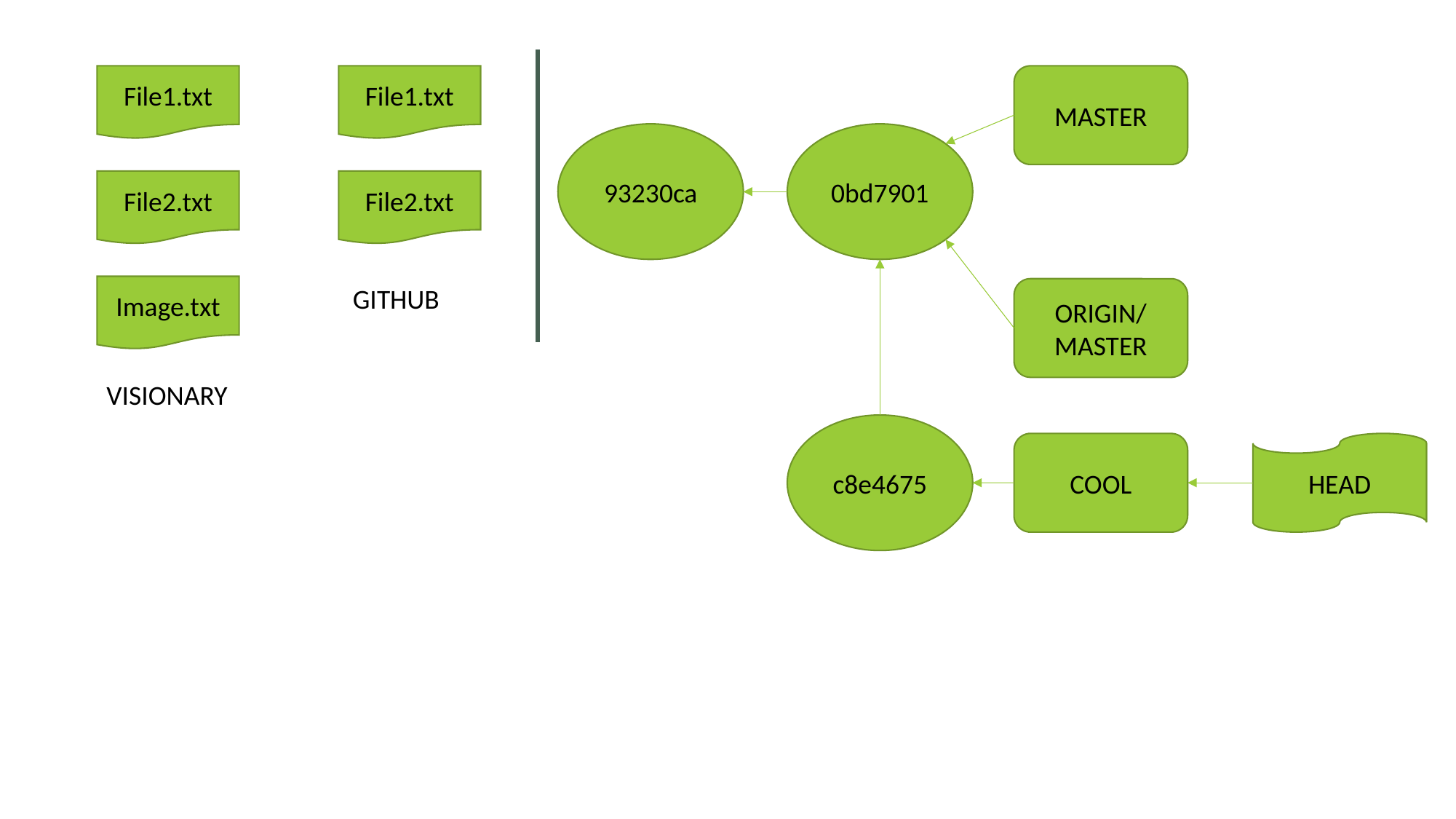

File1.txt
File1.txt
MASTER
93230ca
0bd7901
File2.txt
File2.txt
Image.txt
GITHUB
ORIGIN/
MASTER
VISIONARY
c8e4675
HEAD
COOL